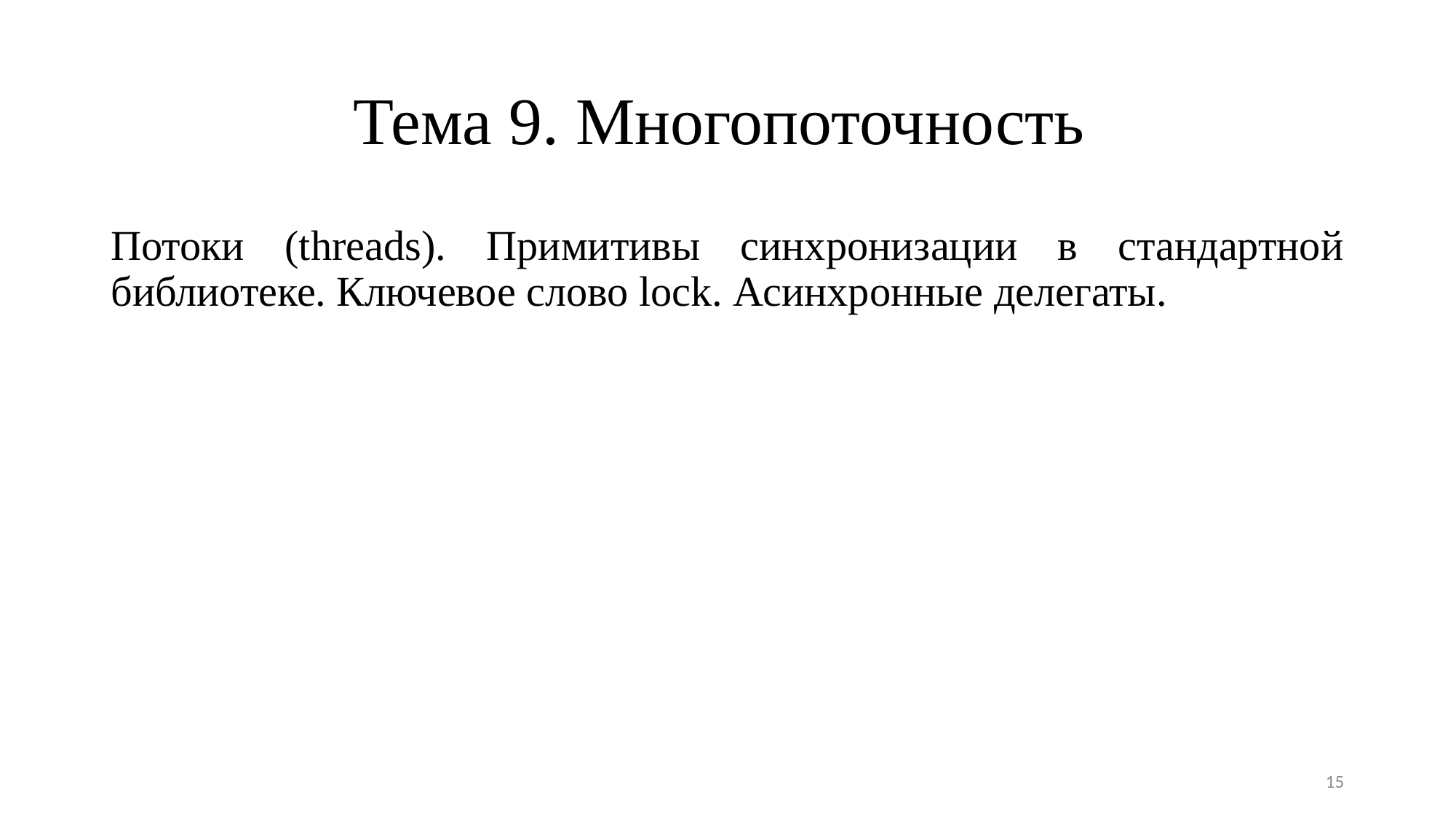

# Тема 9. Многопоточность
Потоки (threads). Примитивы синхронизации в стандартной библиотеке. Ключевое слово lock. Асинхронные делегаты.

15